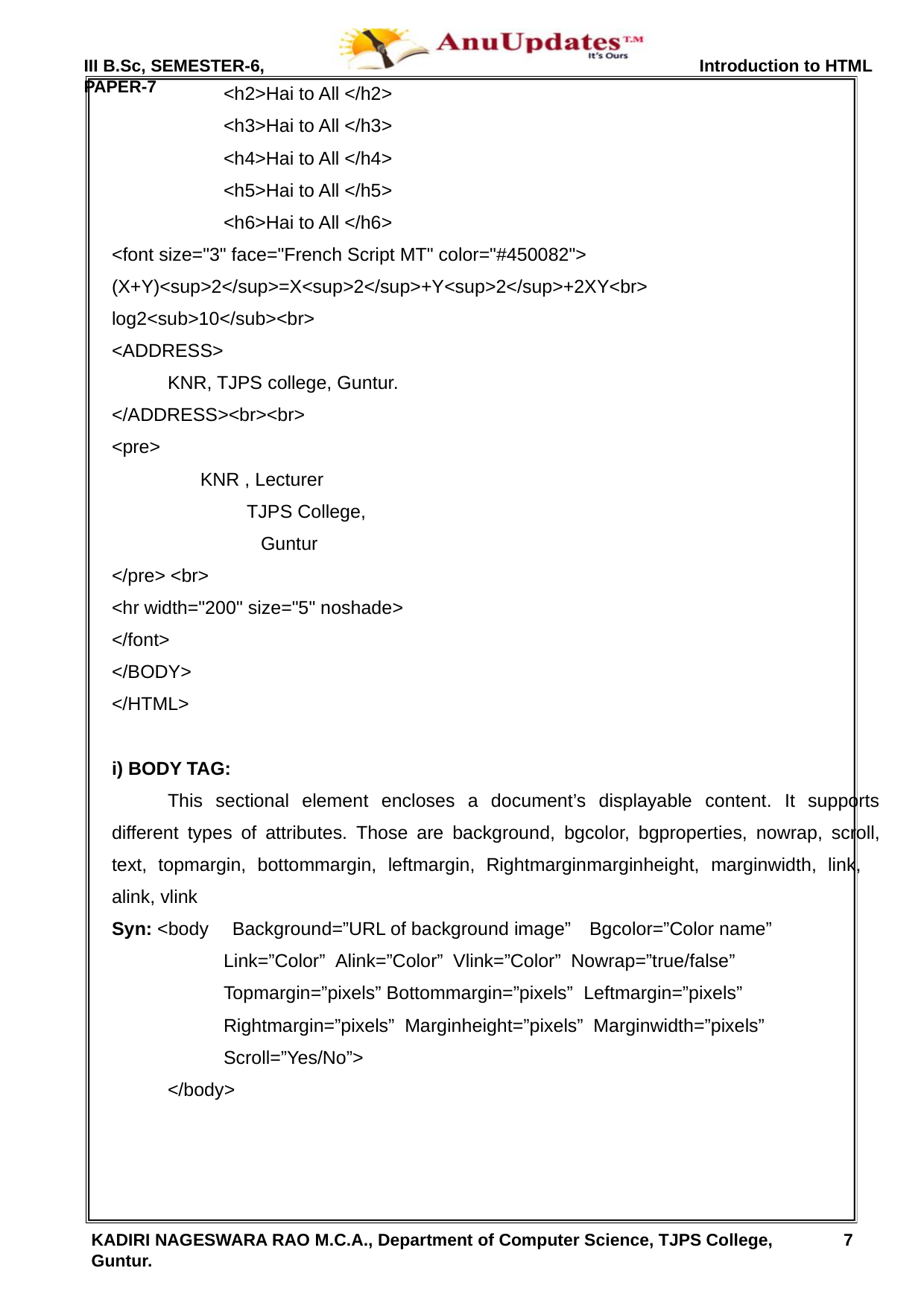

III B.Sc, SEMESTER-6, PAPER-7
Introduction to HTML

<h2>Hai to All </h2>
<h3>Hai to All </h3>
<h4>Hai to All </h4>
<h5>Hai to All </h5>
<h6>Hai to All </h6>
<font size="3" face="French Script MT" color="#450082">
(X+Y)<sup>2</sup>=X<sup>2</sup>+Y<sup>2</sup>+2XY<br>
log2<sub>10</sub><br>
<ADDRESS>
KNR, TJPS college, Guntur.
</ADDRESS><br><br>
<pre>
KNR , Lecturer
TJPS College,
Guntur
</pre> <br>
<hr width="200" size="5" noshade>
</font>
</BODY>
</HTML>
i) BODY TAG:
This sectional element encloses a document’s displayable content. It supports
different types of attributes. Those are background, bgcolor, bgproperties, nowrap, scroll,
text, topmargin, bottommargin, leftmargin, Rightmarginmarginheight, marginwidth, link,
alink, vlink
Syn: <body Background=”URL of background image” Bgcolor=”Color name”
Link=”Color” Alink=”Color” Vlink=”Color” Nowrap=”true/false”
Topmargin=”pixels” Bottommargin=”pixels” Leftmargin=”pixels”
Rightmargin=”pixels” Marginheight=”pixels” Marginwidth=”pixels”
Scroll=”Yes/No”>
</body>
KADIRI NAGESWARA RAO M.C.A., Department of Computer Science, TJPS College, Guntur.
7